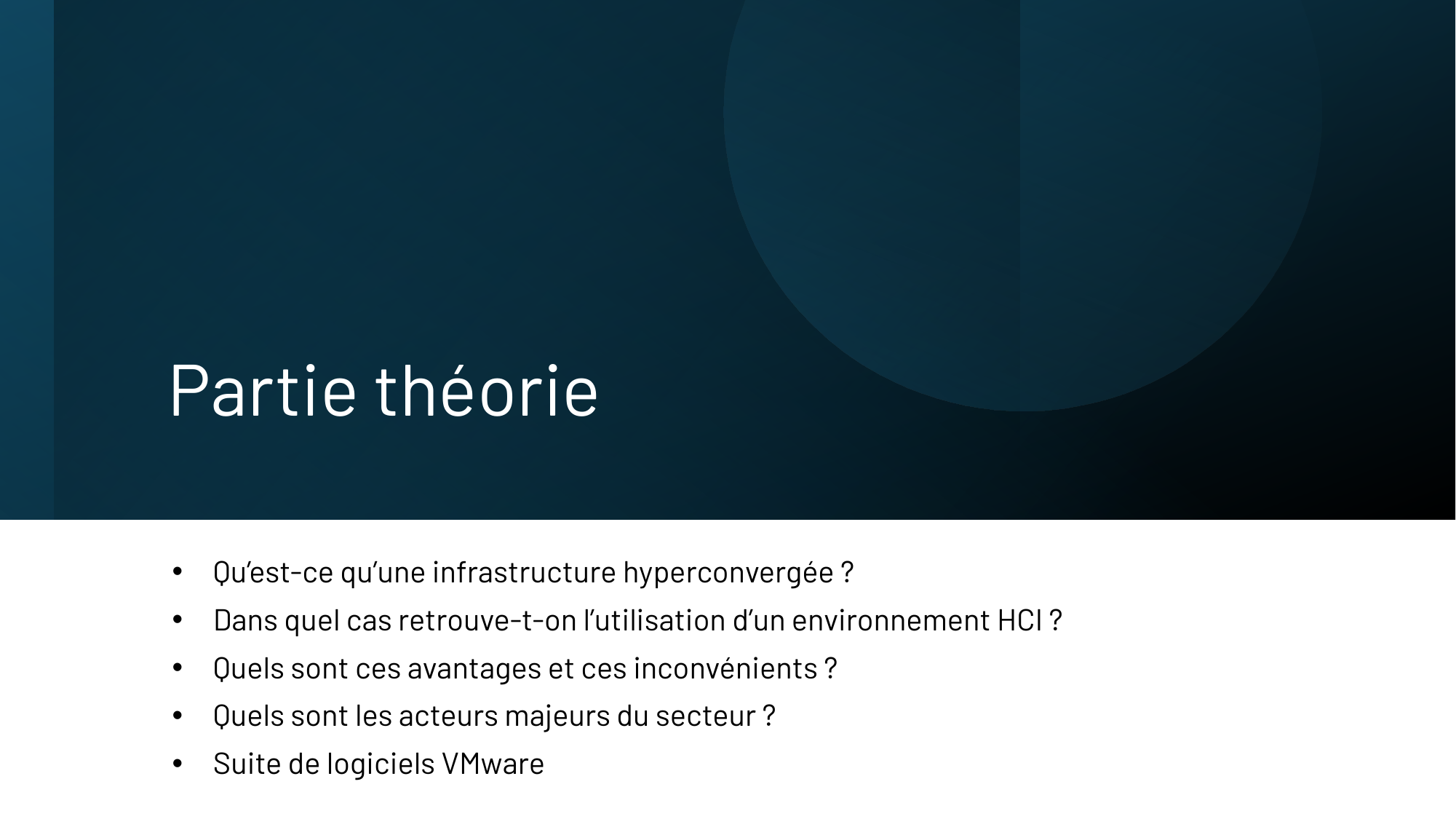

# Partie théorie
Qu’est-ce qu’une infrastructure hyperconvergée ?
Dans quel cas retrouve-t-on l’utilisation d’un environnement HCI ?
Quels sont ces avantages et ces inconvénients ?
Quels sont les acteurs majeurs du secteur ?
Suite de logiciels VMware